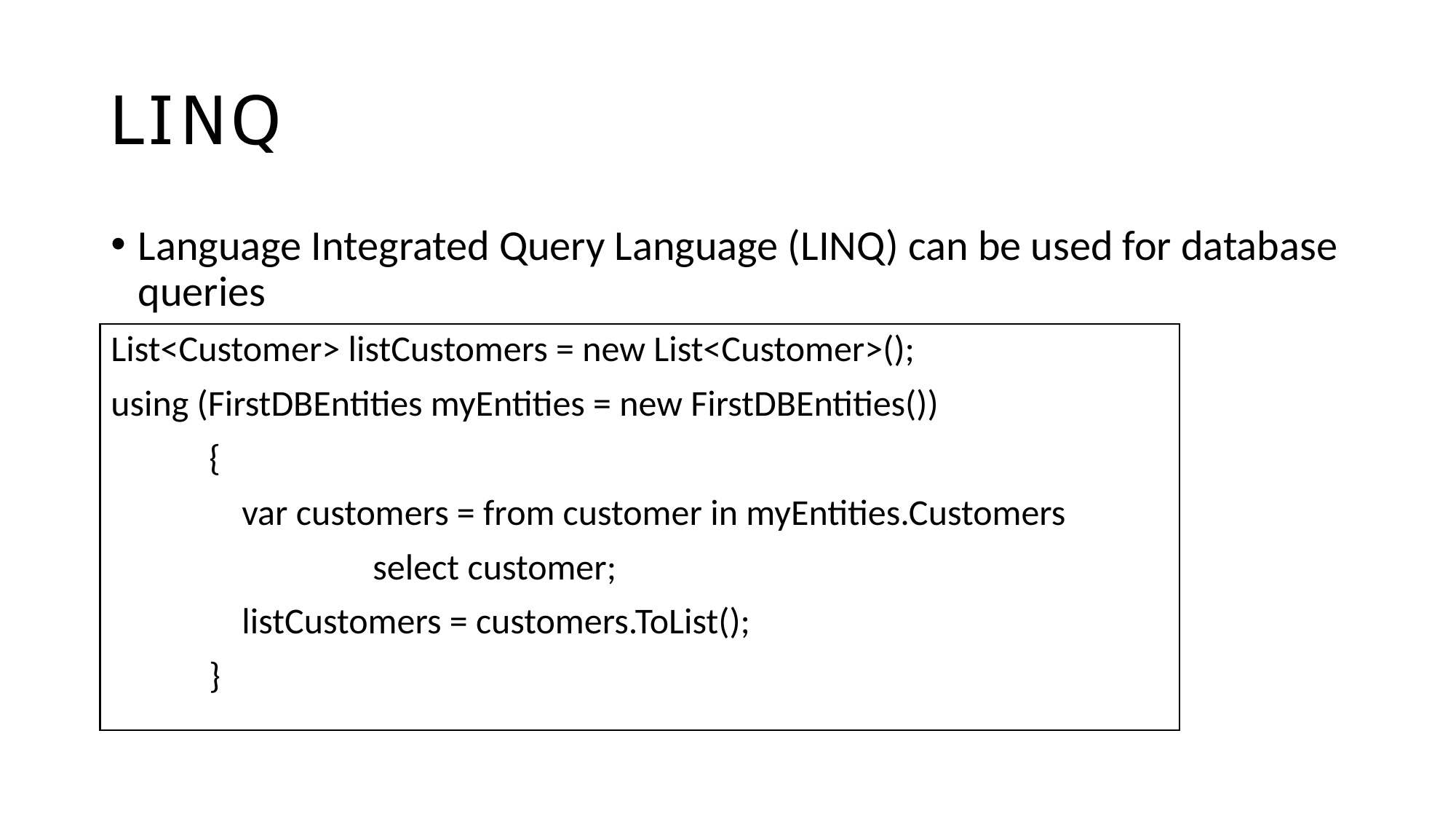

# LINQ
Language Integrated Query Language (LINQ) can be used for database queries
List<Customer> listCustomers = new List<Customer>();
using (FirstDBEntities myEntities = new FirstDBEntities())
            {
                var customers = from customer in myEntities.Customers
                                select customer;
                listCustomers = customers.ToList();
            }